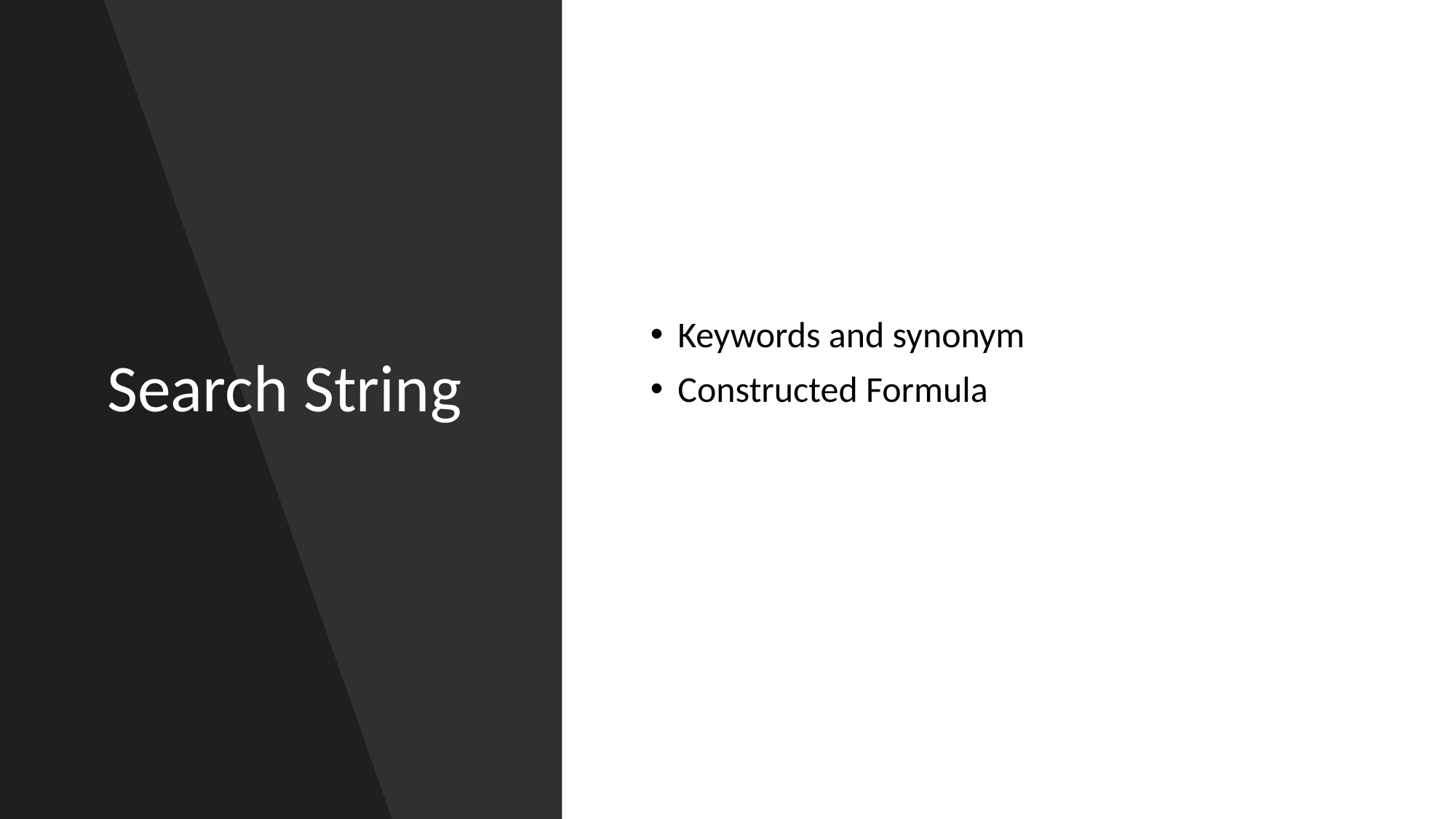

# Search String
Keywords and synonym
Constructed Formula